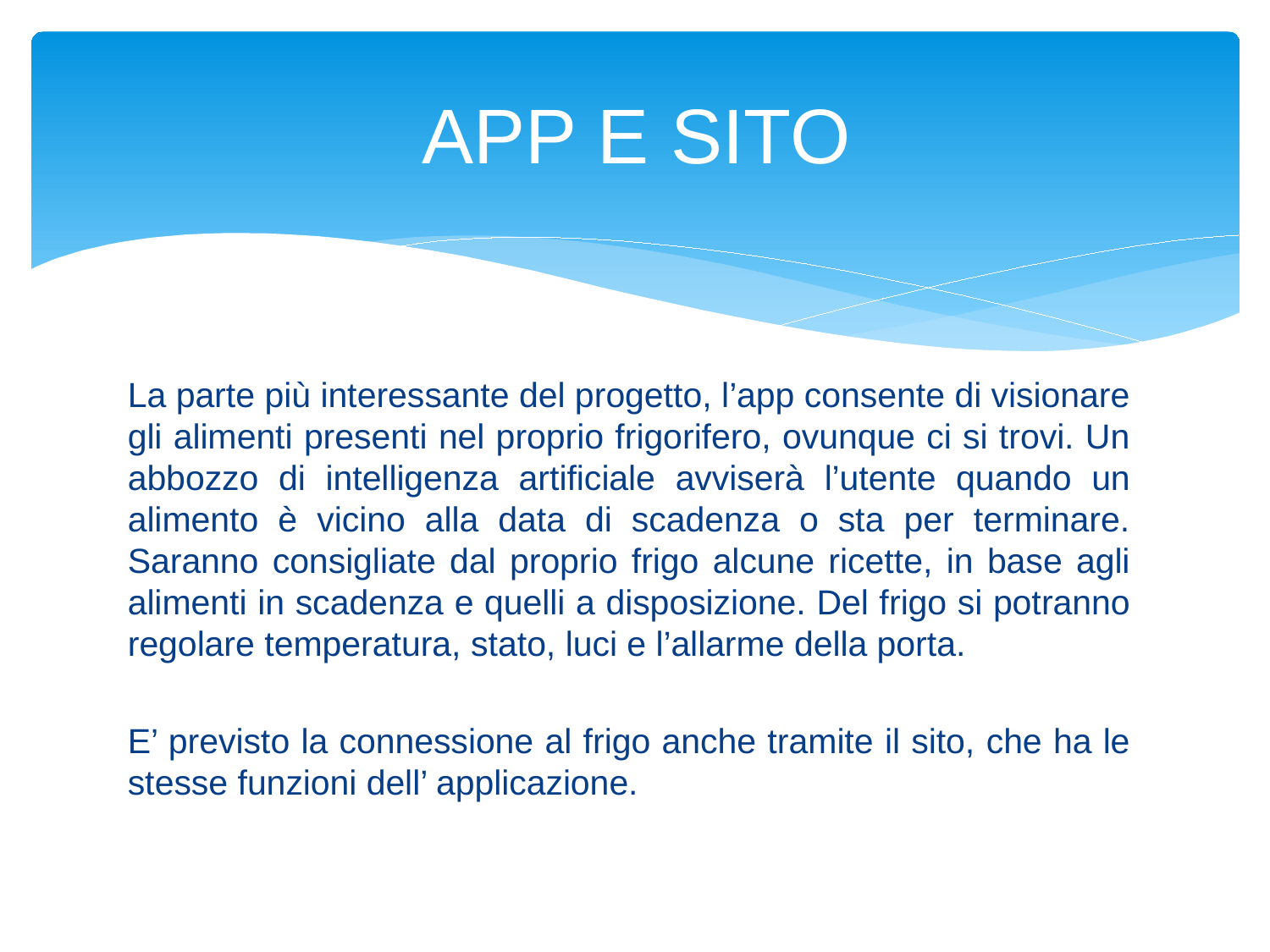

# APP E SITO
La parte più interessante del progetto, l’app consente di visionare gli alimenti presenti nel proprio frigorifero, ovunque ci si trovi. Un abbozzo di intelligenza artificiale avviserà l’utente quando un alimento è vicino alla data di scadenza o sta per terminare. Saranno consigliate dal proprio frigo alcune ricette, in base agli alimenti in scadenza e quelli a disposizione. Del frigo si potranno regolare temperatura, stato, luci e l’allarme della porta.

E’ previsto la connessione al frigo anche tramite il sito, che ha le stesse funzioni dell’ applicazione.